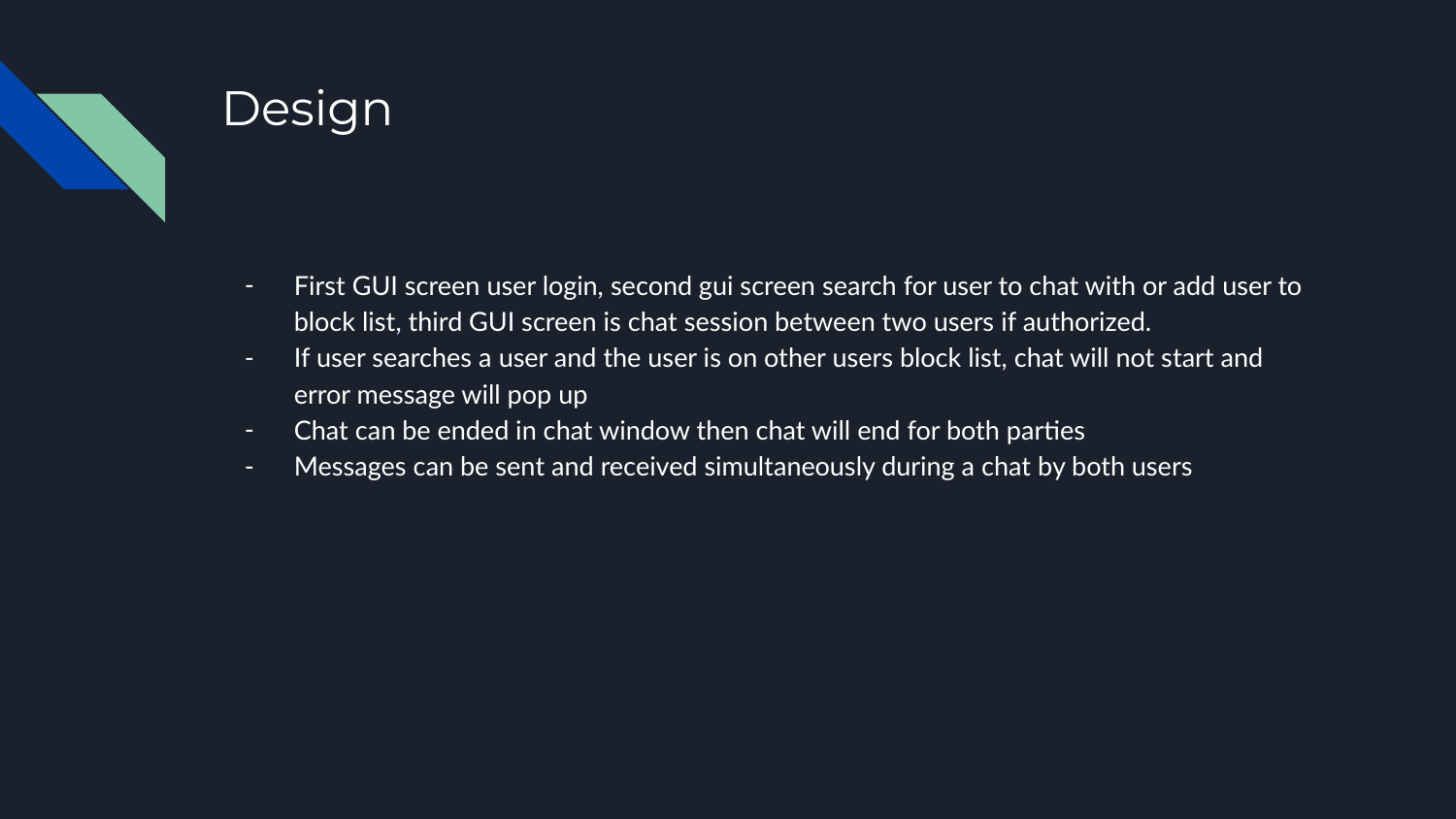

# Design
First GUI screen user login, second gui screen search for user to chat with or add user to block list, third GUI screen is chat session between two users if authorized.
If user searches a user and the user is on other users block list, chat will not start and error message will pop up
Chat can be ended in chat window then chat will end for both parties
Messages can be sent and received simultaneously during a chat by both users